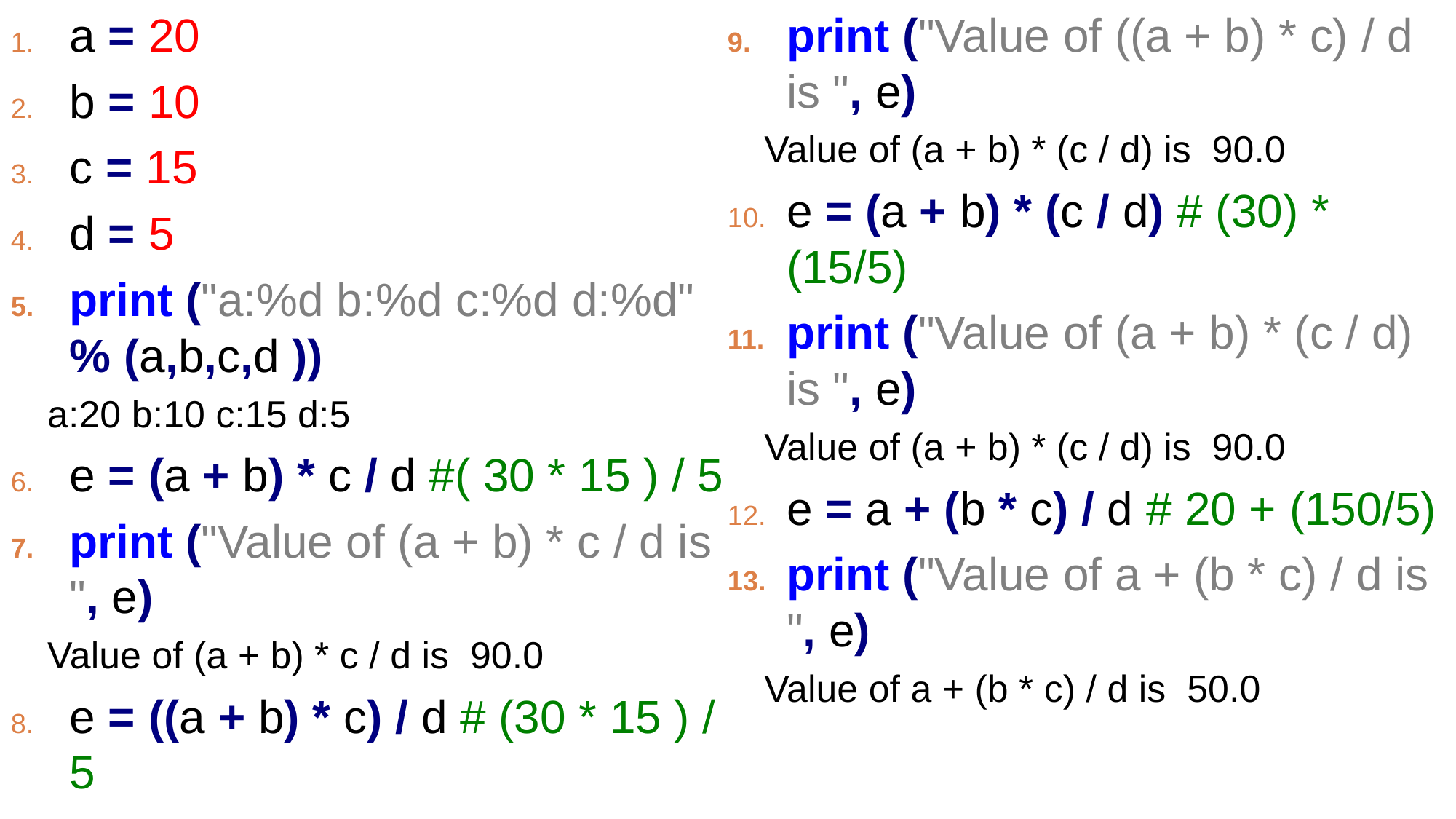

a = 20
b = 10
c = 15
d = 5
print ("a:%d b:%d c:%d d:%d" % (a,b,c,d ))
a:20 b:10 c:15 d:5
e = (a + b) * c / d #( 30 * 15 ) / 5
print ("Value of (a + b) * c / d is ", e)
Value of (a + b) * c / d is  90.0
e = ((a + b) * c) / d # (30 * 15 ) / 5
print ("Value of ((a + b) * c) / d is ", e)
Value of (a + b) * (c / d) is  90.0
e = (a + b) * (c / d) # (30) * (15/5)
print ("Value of (a + b) * (c / d) is ", e)
Value of (a + b) * (c / d) is  90.0
e = a + (b * c) / d # 20 + (150/5)
print ("Value of a + (b * c) / d is ", e)
Value of a + (b * c) / d is  50.0